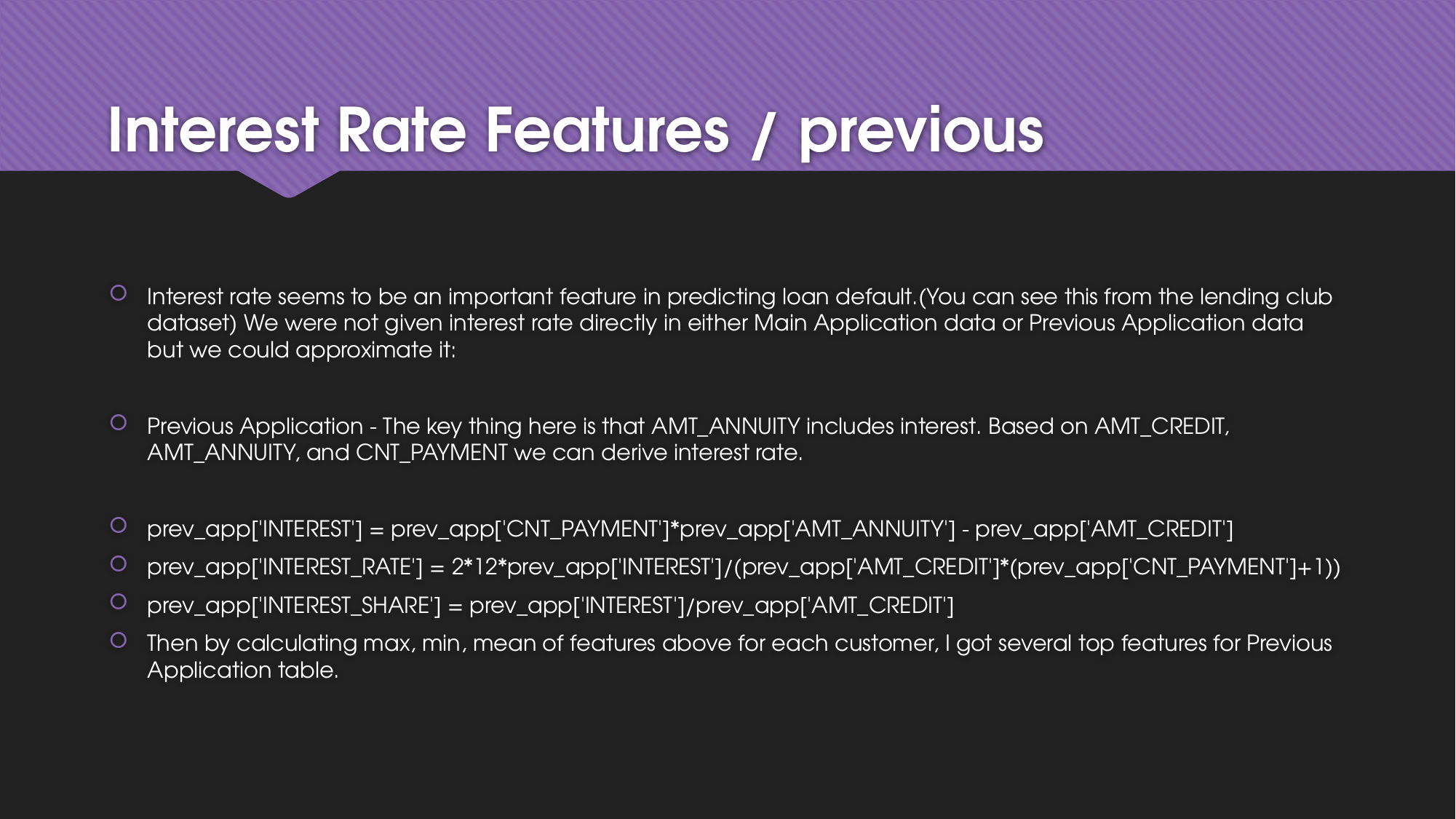

# Interest Rate Features / previous
Interest rate seems to be an important feature in predicting loan default.(You can see this from the lending club dataset) We were not given interest rate directly in either Main Application data or Previous Application data but we could approximate it:

Previous Application - The key thing here is that AMT_ANNUITY includes interest. Based on AMT_CREDIT, AMT_ANNUITY, and CNT_PAYMENT we can derive interest rate.

prev_app['INTEREST'] = prev_app['CNT_PAYMENT']*prev_app['AMT_ANNUITY'] - prev_app['AMT_CREDIT']
prev_app['INTEREST_RATE'] = 2*12*prev_app['INTEREST']/(prev_app['AMT_CREDIT']*(prev_app['CNT_PAYMENT']+1))
prev_app['INTEREST_SHARE'] = prev_app['INTEREST']/prev_app['AMT_CREDIT']
Then by calculating max, min, mean of features above for each customer, I got several top features for Previous Application table.